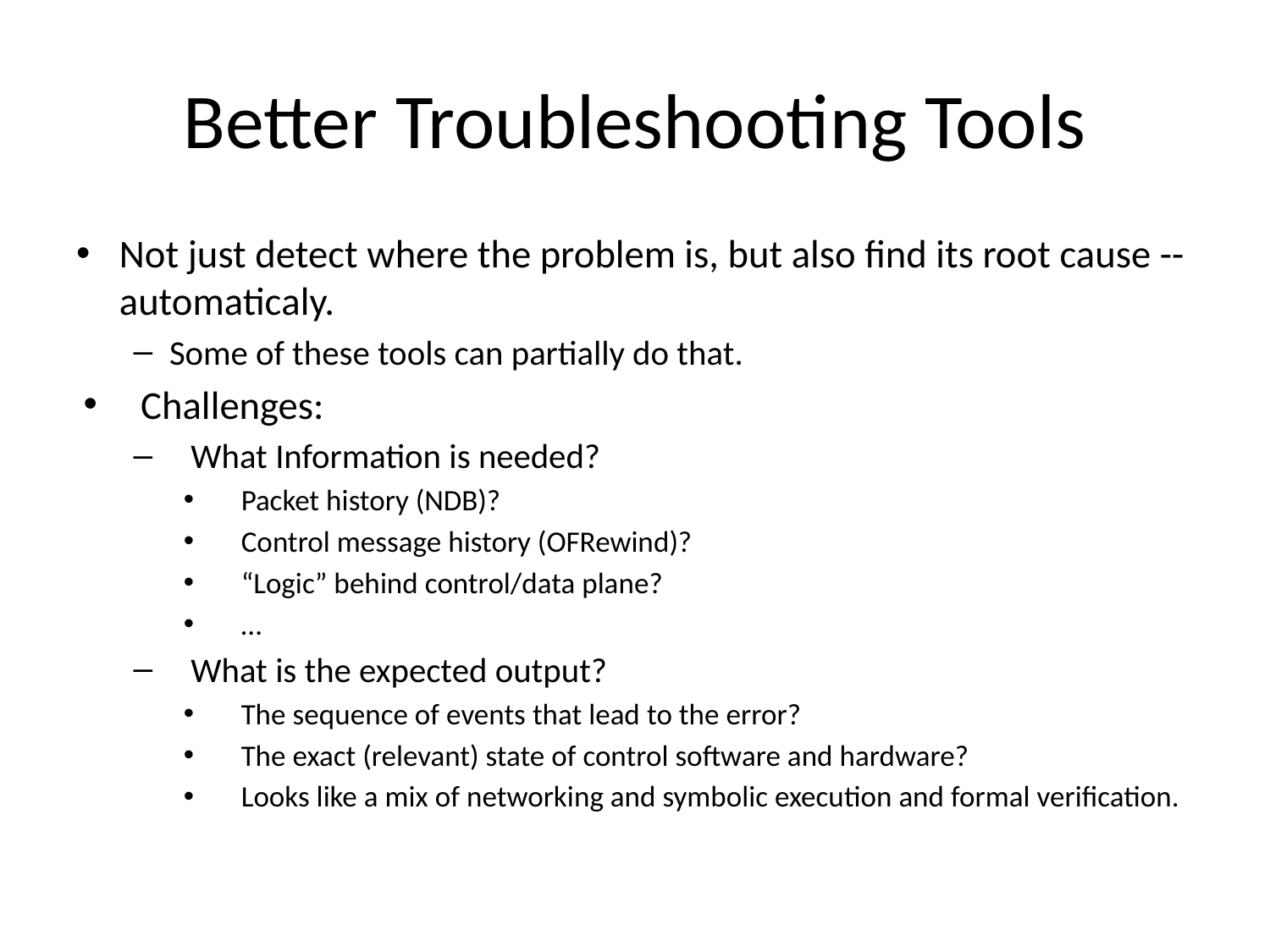

# Better Troubleshooting Tools
Not just detect where the problem is, but also find its root cause -- automaticaly.
Some of these tools can partially do that.
Challenges:
What Information is needed?
Packet history (NDB)?
Control message history (OFRewind)?
“Logic” behind control/data plane?
…
What is the expected output?
The sequence of events that lead to the error?
The exact (relevant) state of control software and hardware?
Looks like a mix of networking and symbolic execution and formal verification.